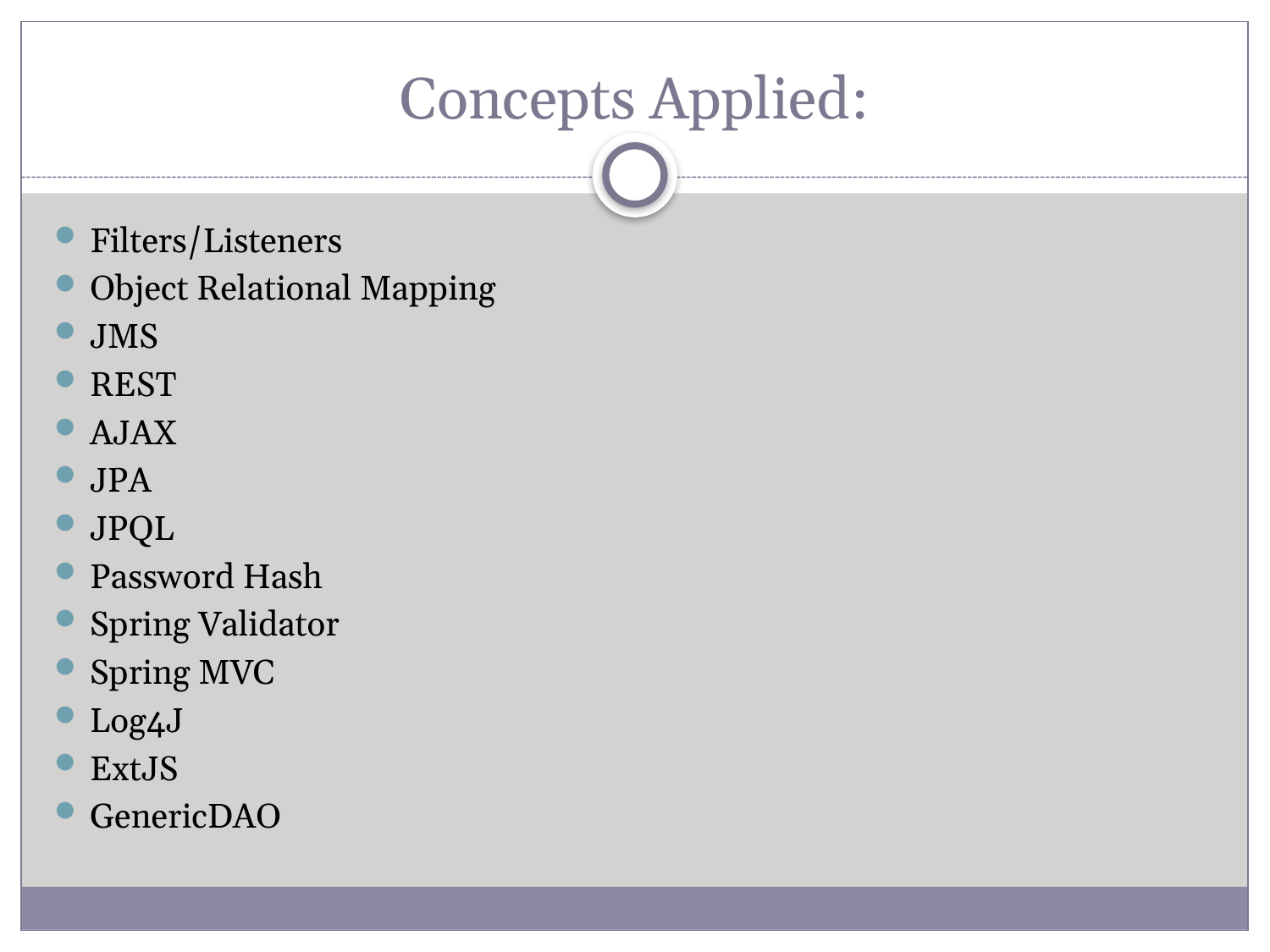

# Concepts Applied:
Filters/Listeners
Object Relational Mapping
JMS
REST
AJAX
JPA
JPQL
Password Hash
Spring Validator
Spring MVC
Log4J
ExtJS
GenericDAO